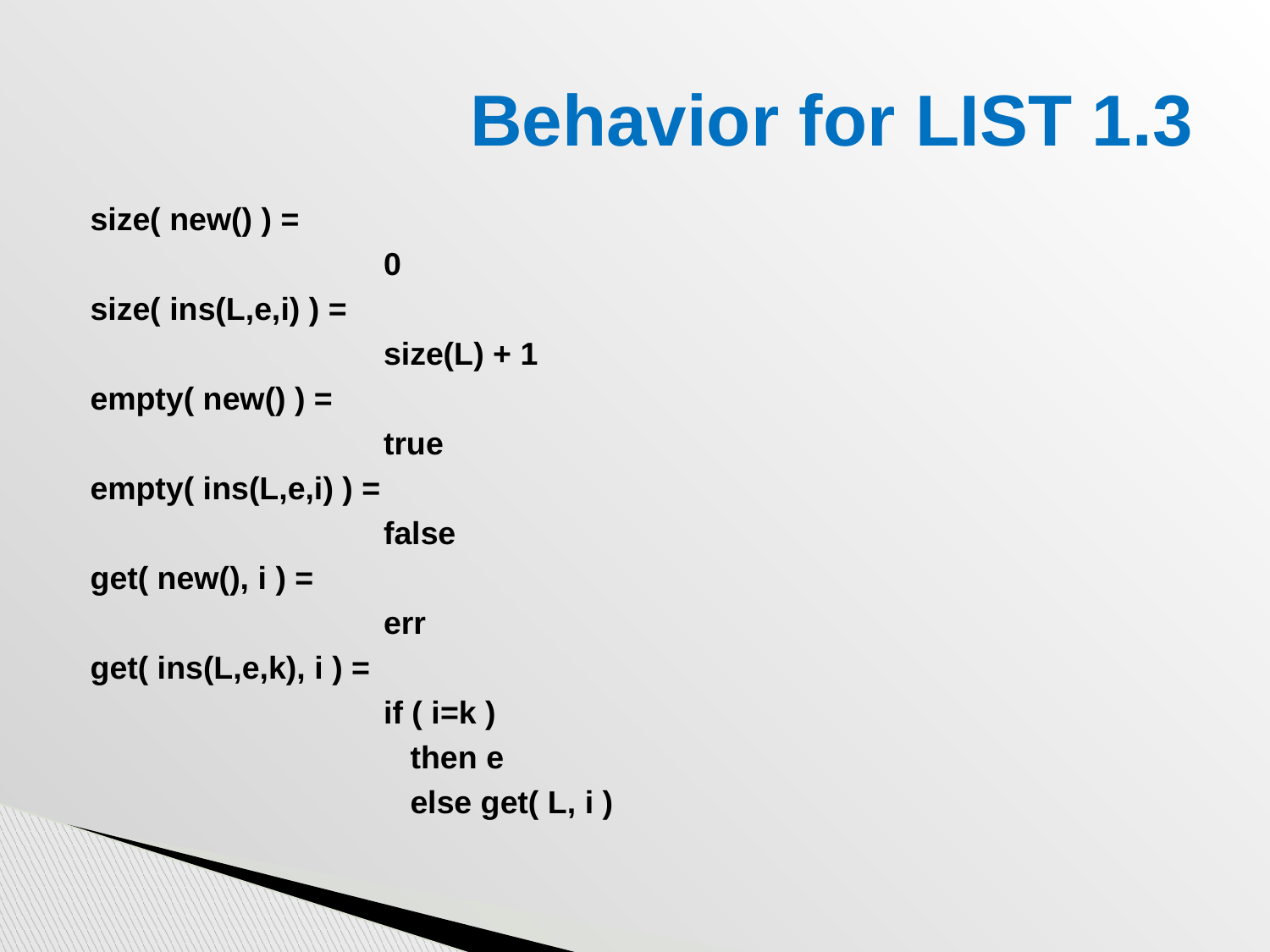

# Behavior for LIST 1.3
size( new() ) =
                                 0
size( ins(L,e,i) ) =
                                 size(L) + 1
empty( new() ) =
                                 true
empty( ins(L,e,i) ) =
                                 false
get( new(), i ) =
                                 err
get( ins(L,e,k), i ) =
                                 if ( i=k )
                                    then e
                                    else get( L, i )